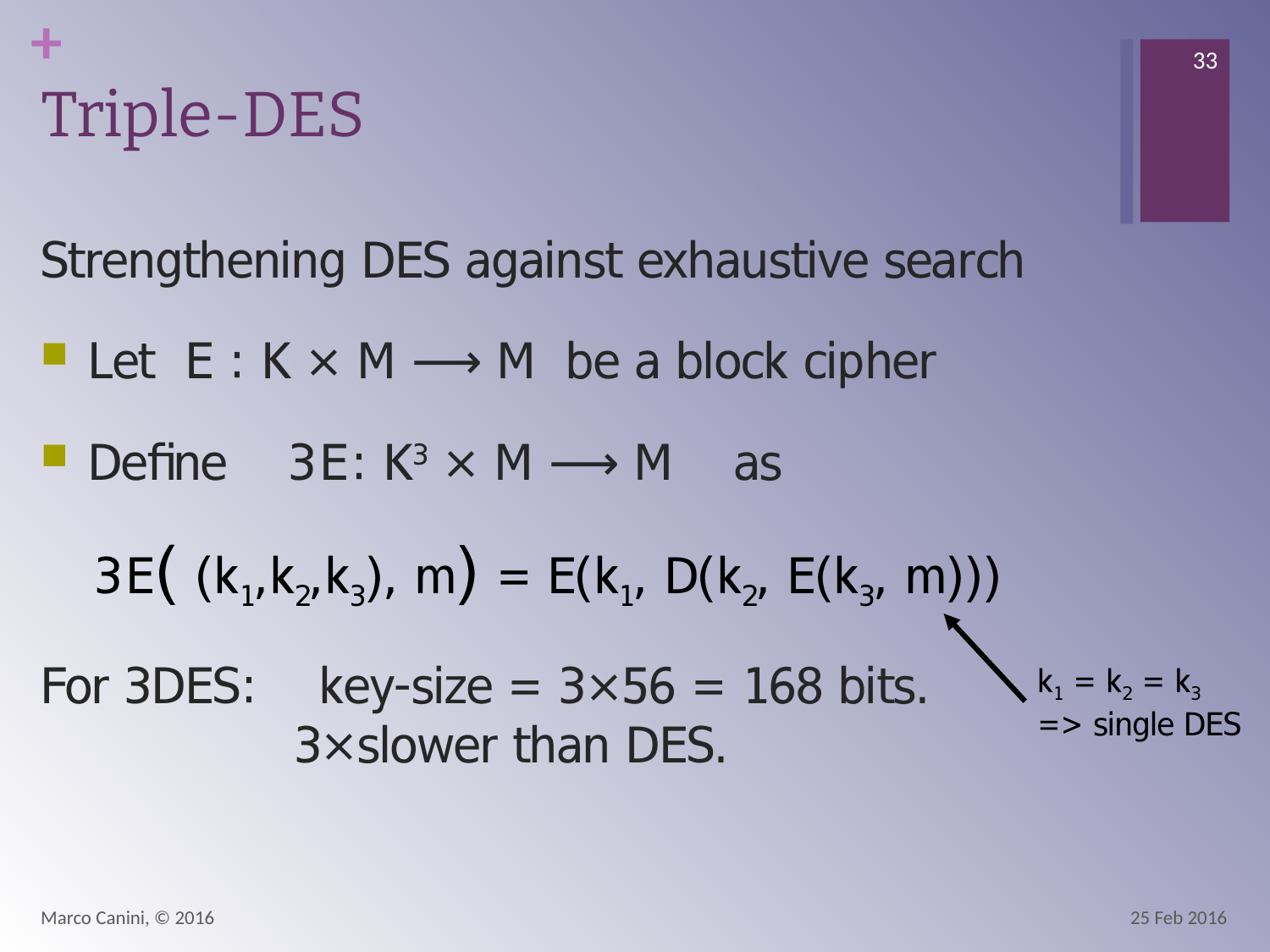

33
# Triple-DES
Strengthening DES against exhaustive search
Let  E : K × M ⟶ M  be a block cipher
Define    3E: K3 × M ⟶ M    as

For 3DES:    key-size = 3×56 = 168 bits.             			3×slower than DES.

3E( (k1,k2,k3), m) = E(k1, D(k2, E(k3, m)))
k1 = k2 = k3
=> single DES
Marco Canini, © 2016
25 Feb 2016